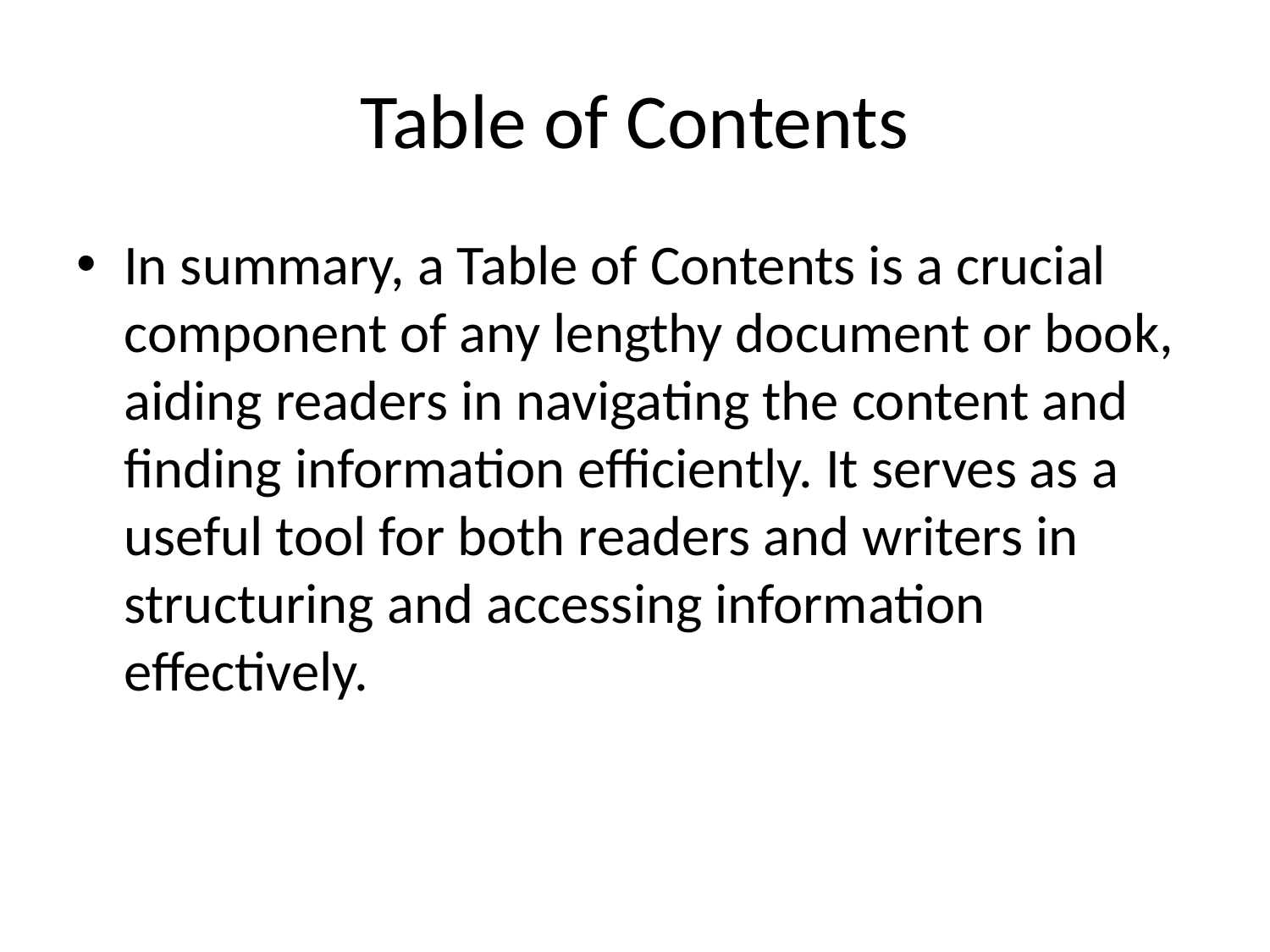

# Table of Contents
In summary, a Table of Contents is a crucial component of any lengthy document or book, aiding readers in navigating the content and finding information efficiently. It serves as a useful tool for both readers and writers in structuring and accessing information effectively.